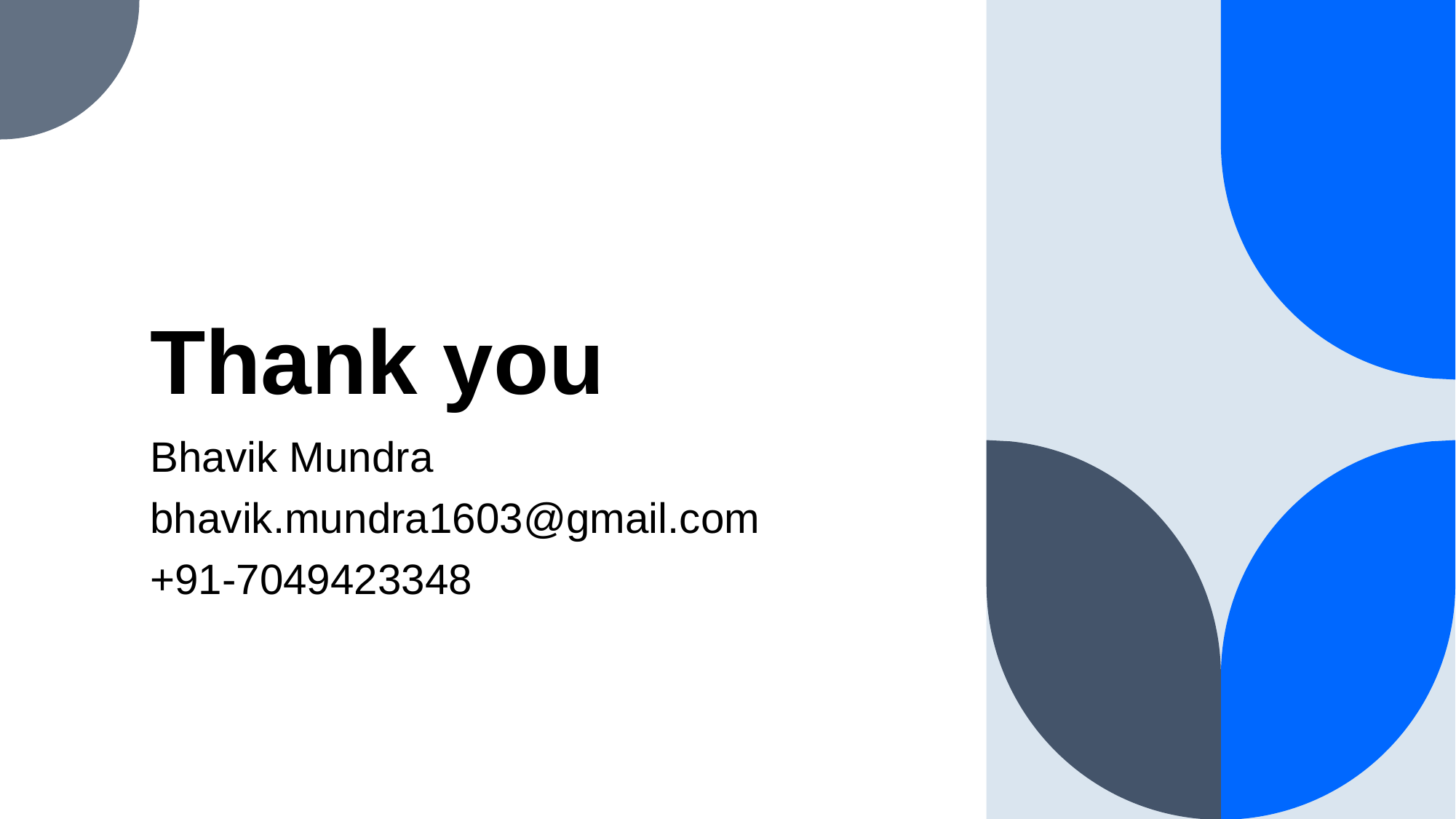

# Thank you
Bhavik Mundra
bhavik.mundra1603@gmail.com
+91-7049423348